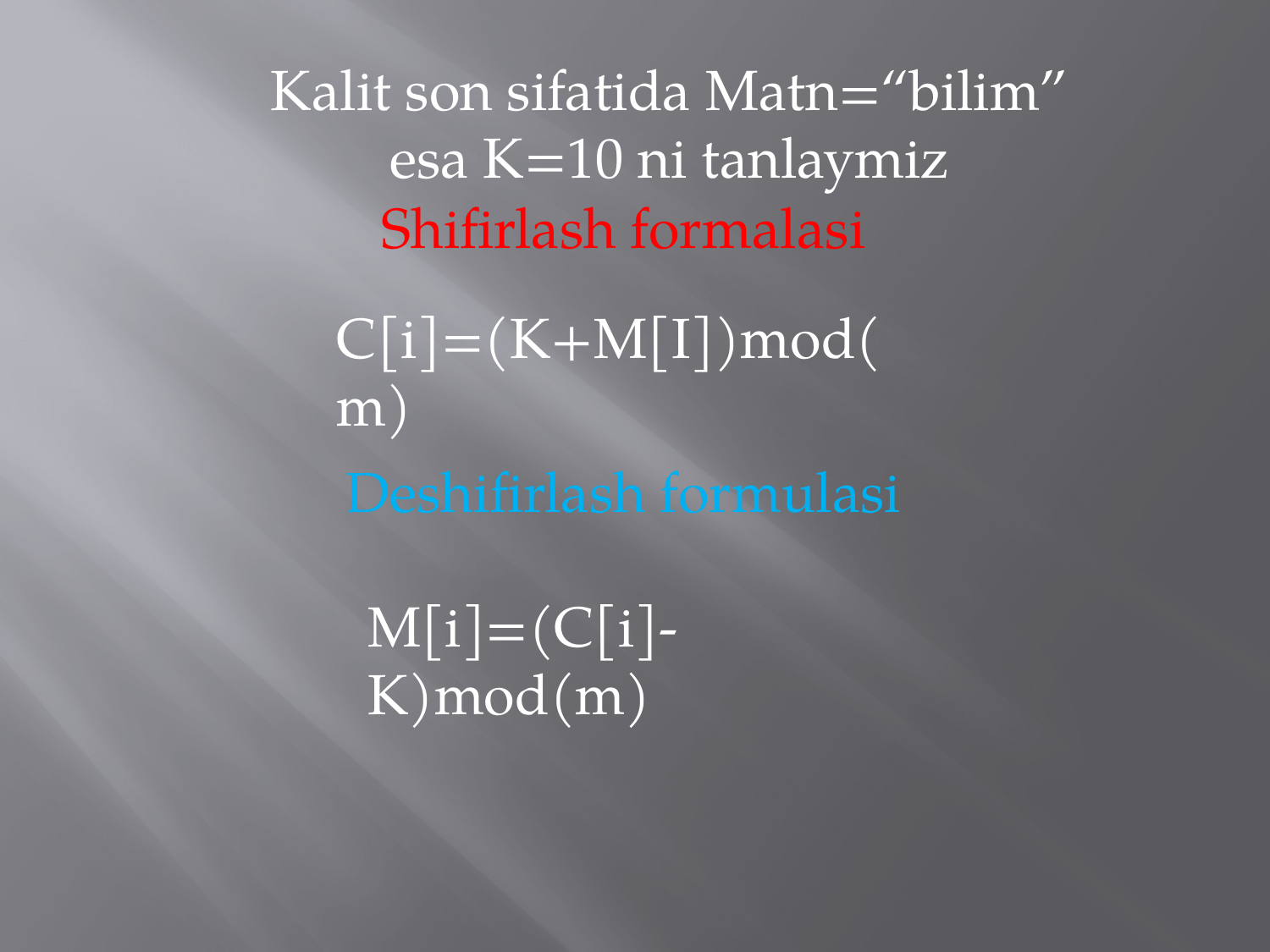

#
Kalit son sifatida Matn=“bilim”
esa K=10 ni tanlaymiz
Shifirlash formalasi
C[i]=(K+M[I])mod(m)
Deshifirlash formulasi
M[i]=(C[i]-K)mod(m)